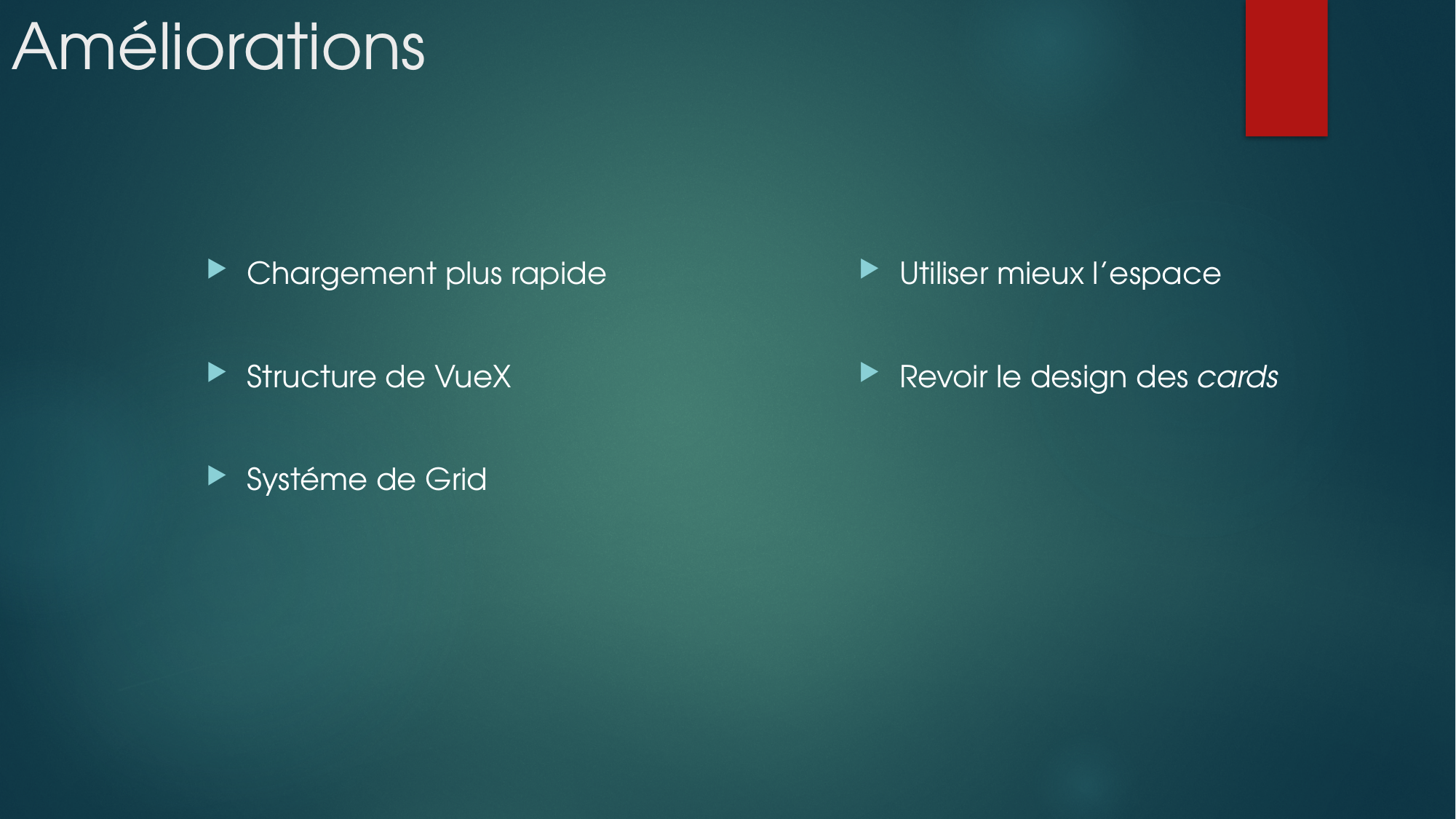

# Améliorations
Chargement plus rapide

Structure de VueX

Systéme de Grid

Utiliser mieux l’espace

Revoir le design des cards